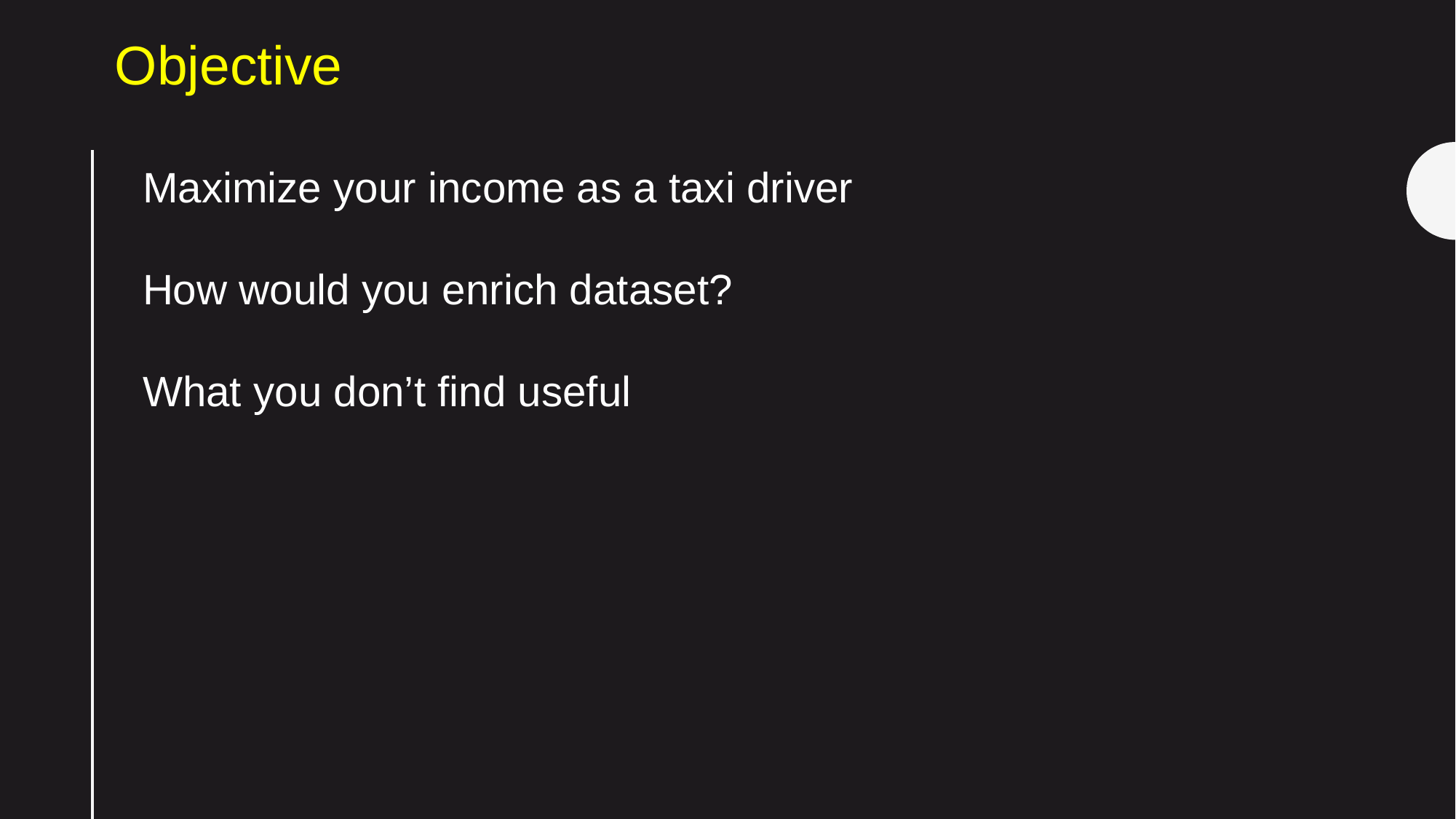

Objective
Maximize your income as a taxi driver

How would you enrich dataset?

What you don’t find useful